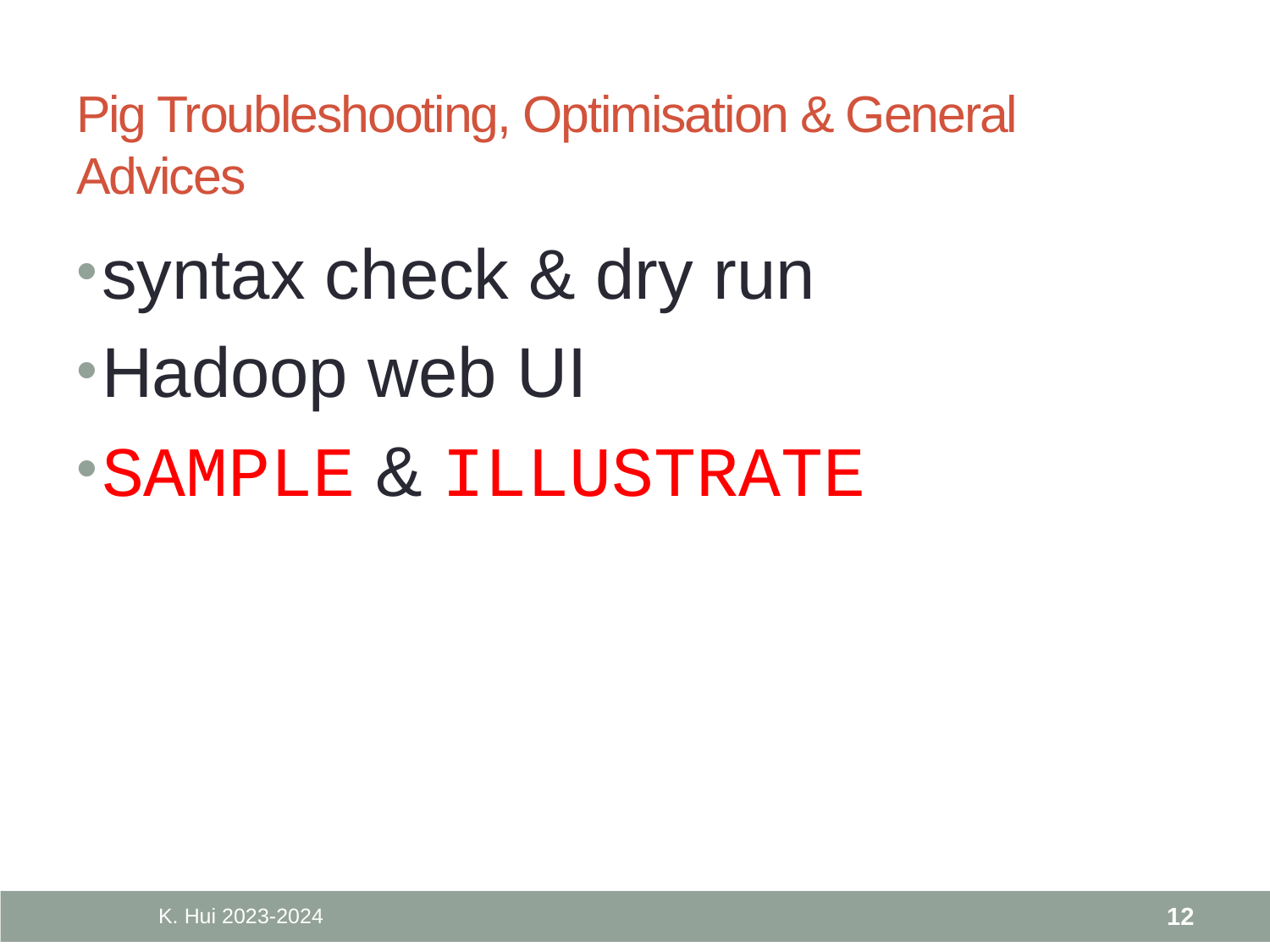

# Pig Troubleshooting, Optimisation & General Advices
syntax check & dry run
Hadoop web UI
SAMPLE & ILLUSTRATE
K. Hui 2023-2024
12